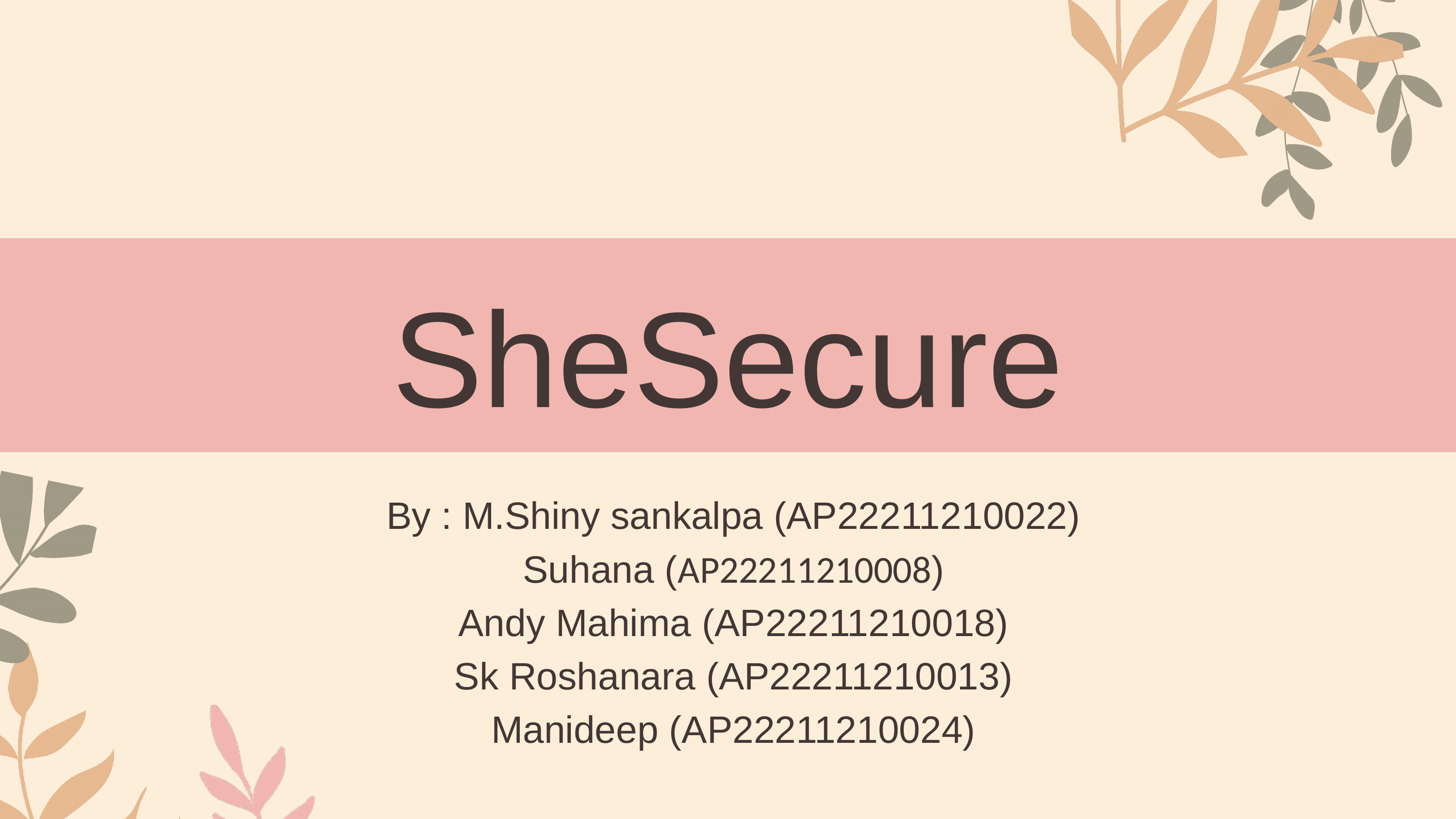

SheSecure

By : M.Shiny sankalpa (AP22211210022)
Suhana (AP22211210008)
Andy Mahima (AP22211210018)
Sk Roshanara (AP22211210013)
Manideep (AP22211210024)